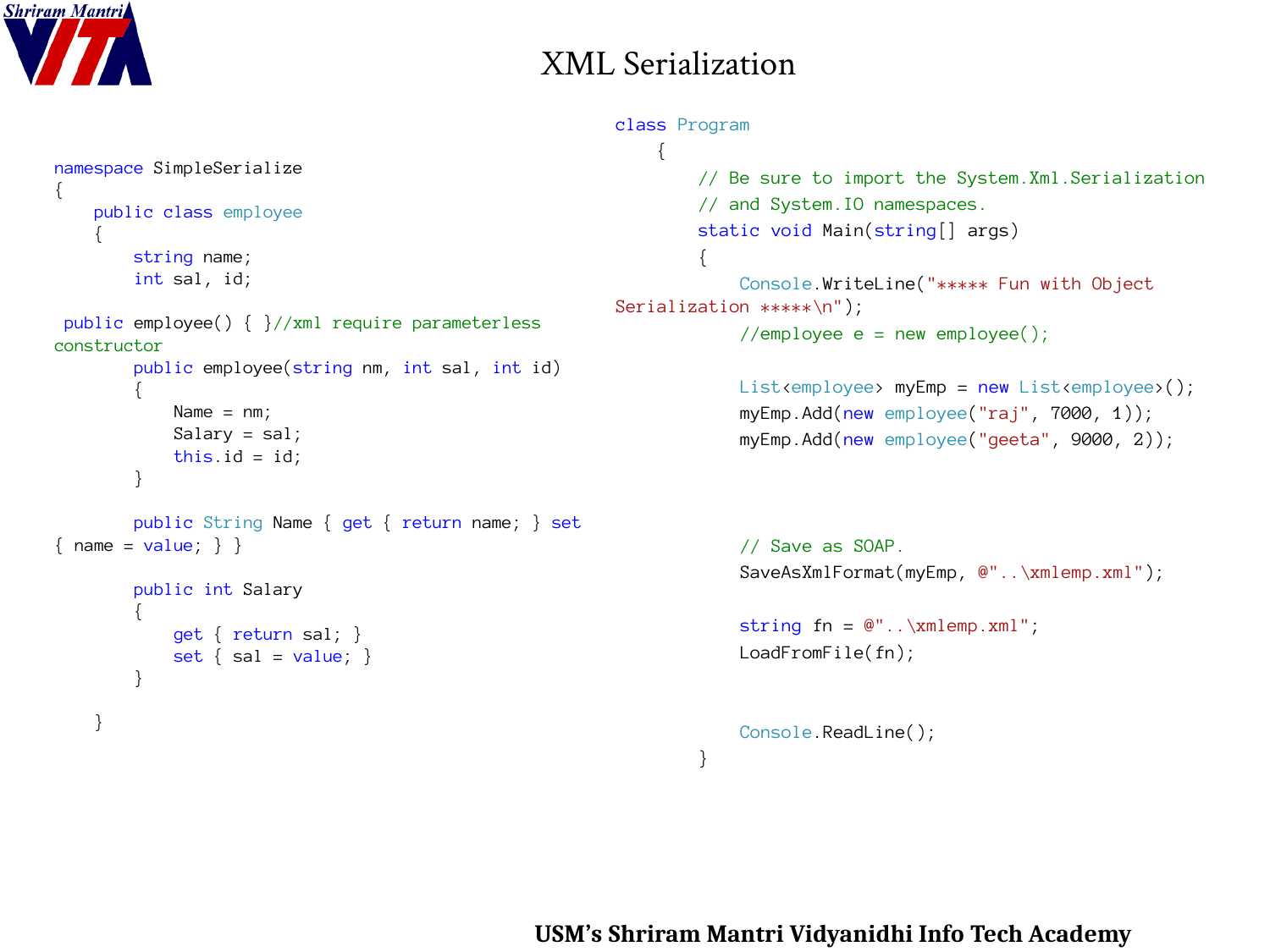

# XML Serialization
class Program
    {
        // Be sure to import the System.Xml.Serialization
        // and System.IO namespaces.
        static void Main(string[] args)
        {
            Console.WriteLine("***** Fun with Object Serialization *****\n");
            //employee e = new employee();

            List<employee> myEmp = new List<employee>();
            myEmp.Add(new employee("raj", 7000, 1));
            myEmp.Add(new employee("geeta", 9000, 2));

            // Save as SOAP.
            SaveAsXmlFormat(myEmp, @"..\xmlemp.xml");

            string fn = @"..\xmlemp.xml";
            LoadFromFile(fn);

            Console.ReadLine();
        }

namespace SimpleSerialize
{
    public class employee
    {
        string name;
        int sal, id;

 public employee() { }//xml require parameterless constructor
        public employee(string nm, int sal, int id)
        {
            Name = nm;
            Salary = sal;
            this.id = id;
        }

        public String Name { get { return name; } set { name = value; } }

        public int Salary
        {
            get { return sal; }
            set { sal = value; }
        }

    }